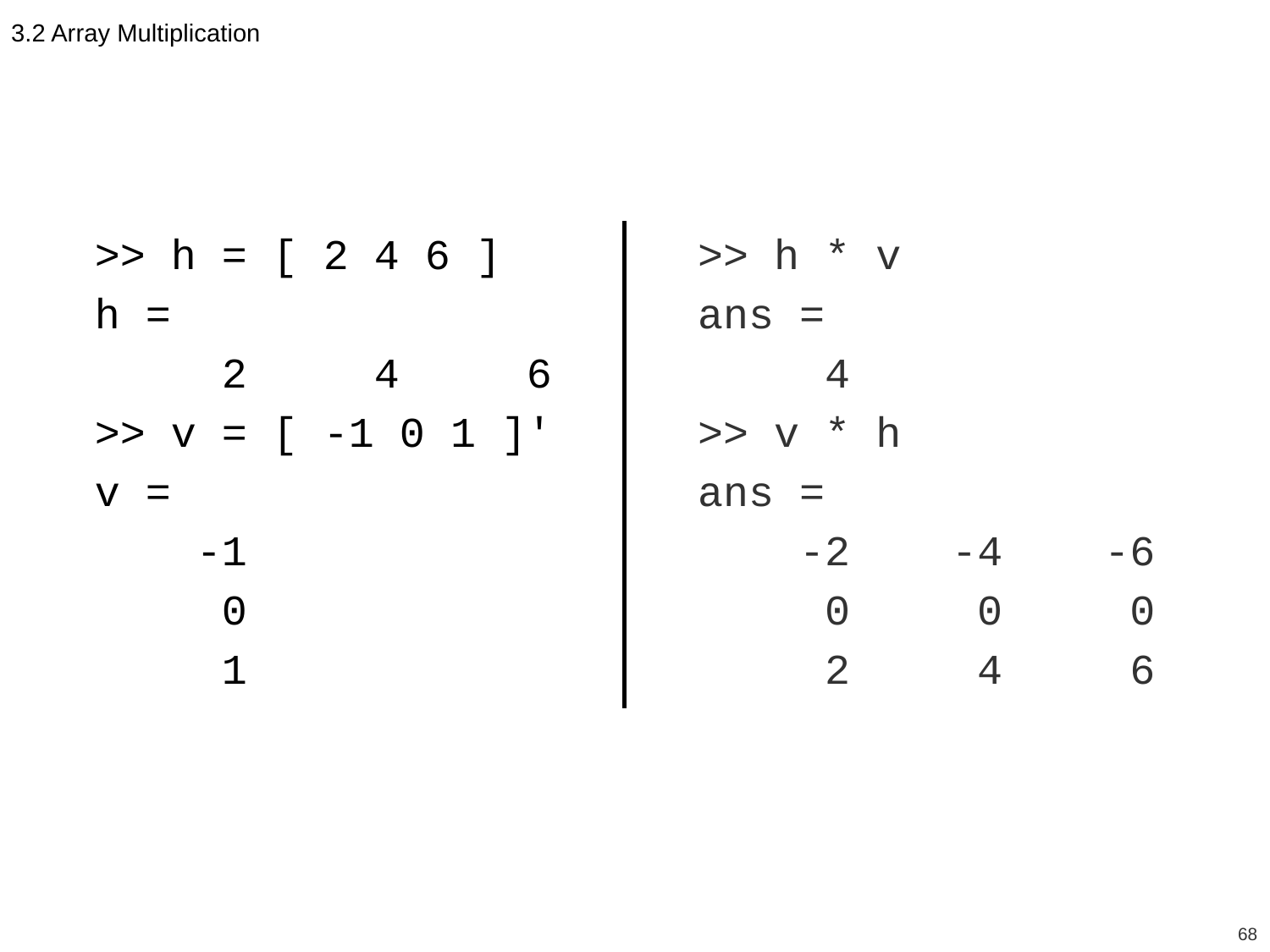

3.2 Array Multiplication
>> h = [ 2 4 6 ]
h =
     2     4     6
>> v = [ -1 0 1 ]'
v =
    -1
     0
     1
>> h * v
ans =
     4
>> v * h
ans =
    -2    -4    -6
     0     0     0
     2     4     6

68